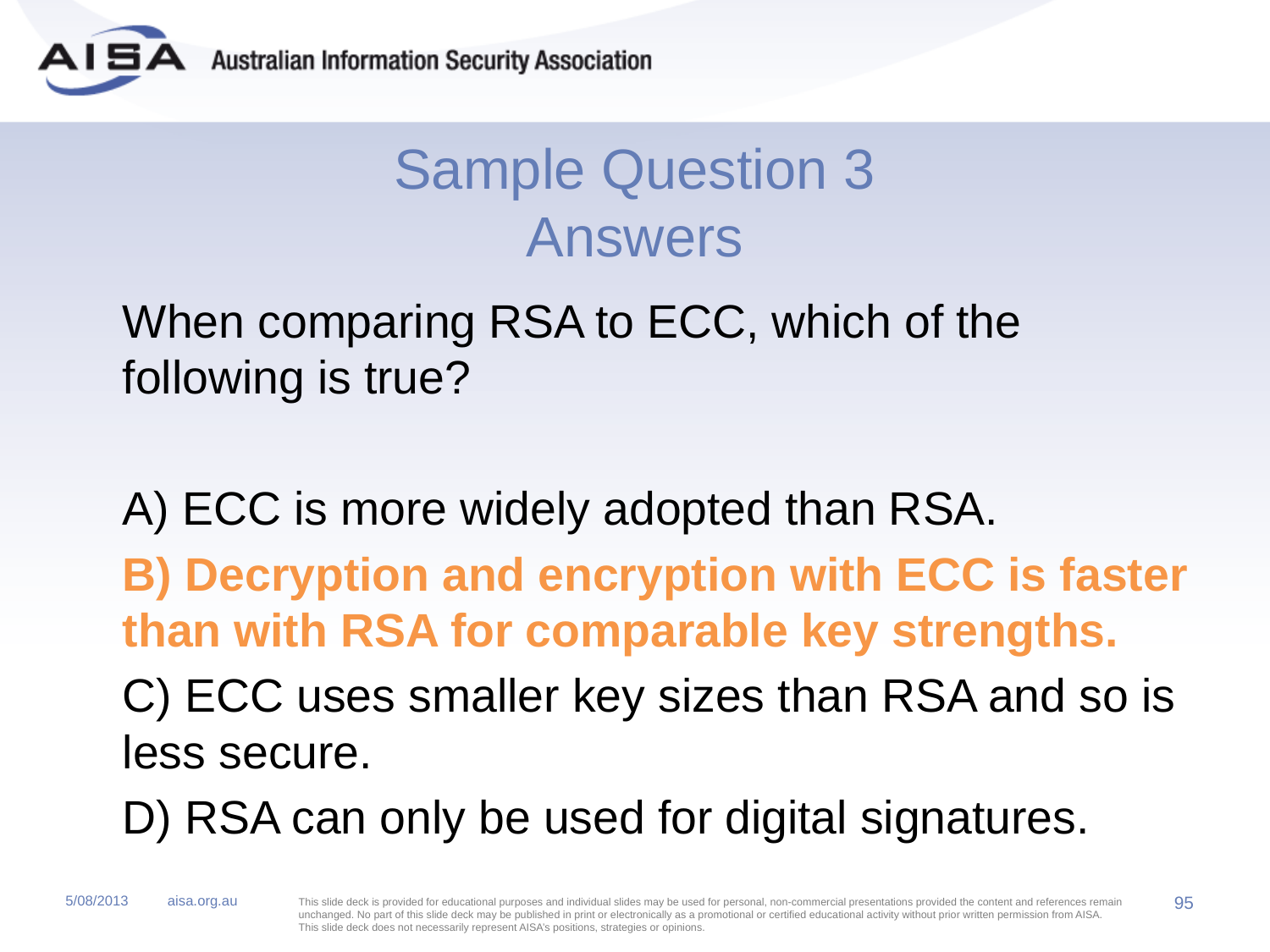

# Sample Question 3 Answers
	When comparing RSA to ECC, which of the following is true?

	A) ECC is more widely adopted than RSA.
	B) Decryption and encryption with ECC is faster than with RSA for comparable key strengths.
	C) ECC uses smaller key sizes than RSA and so is less secure.
	D) RSA can only be used for digital signatures.